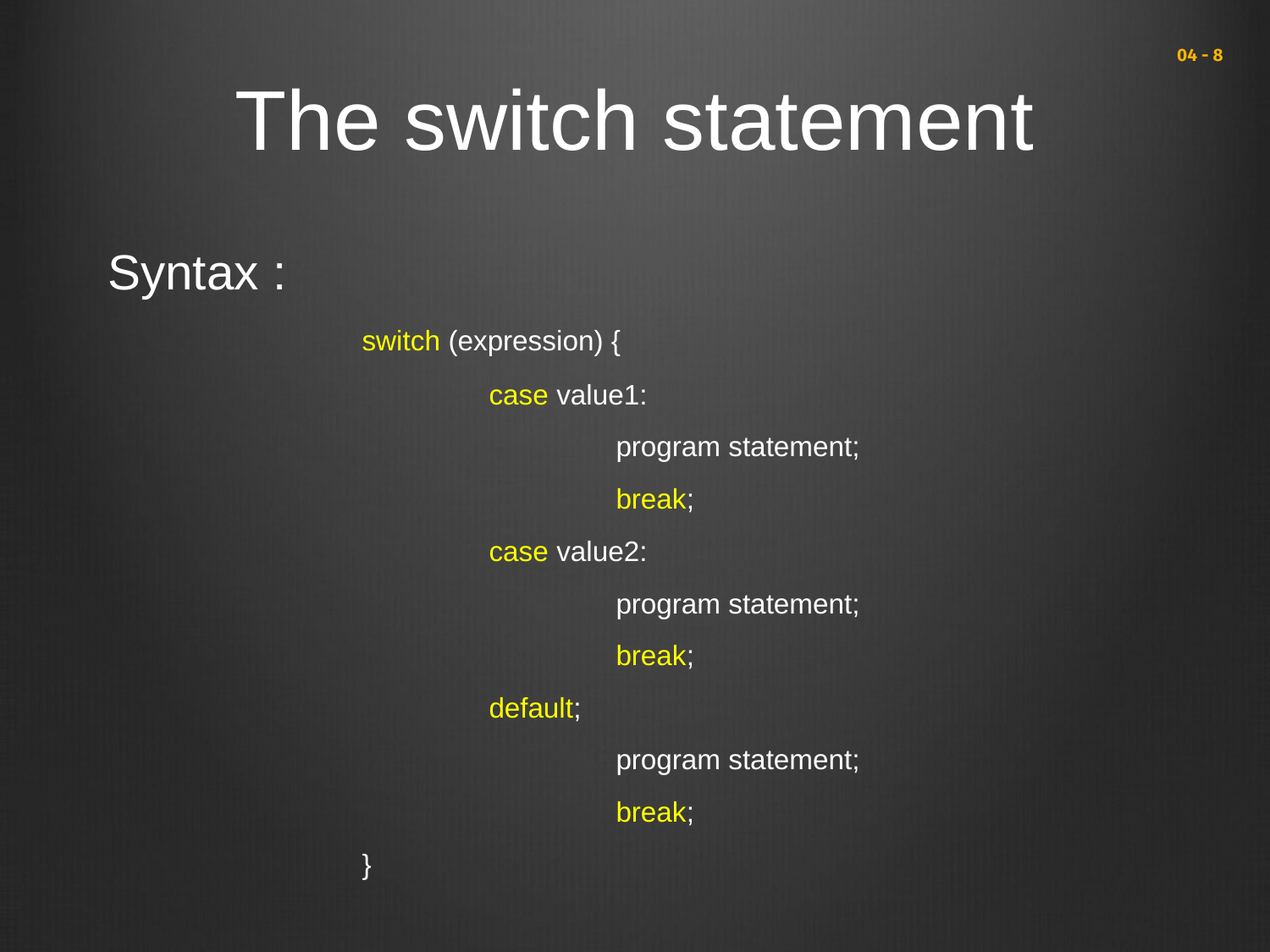

# The switch statement
 04 - 8
Syntax :
		switch (expression) {
			case value1:
				program statement;
				break;
			case value2:
				program statement;
				break;
			default;
				program statement;
				break;
		}